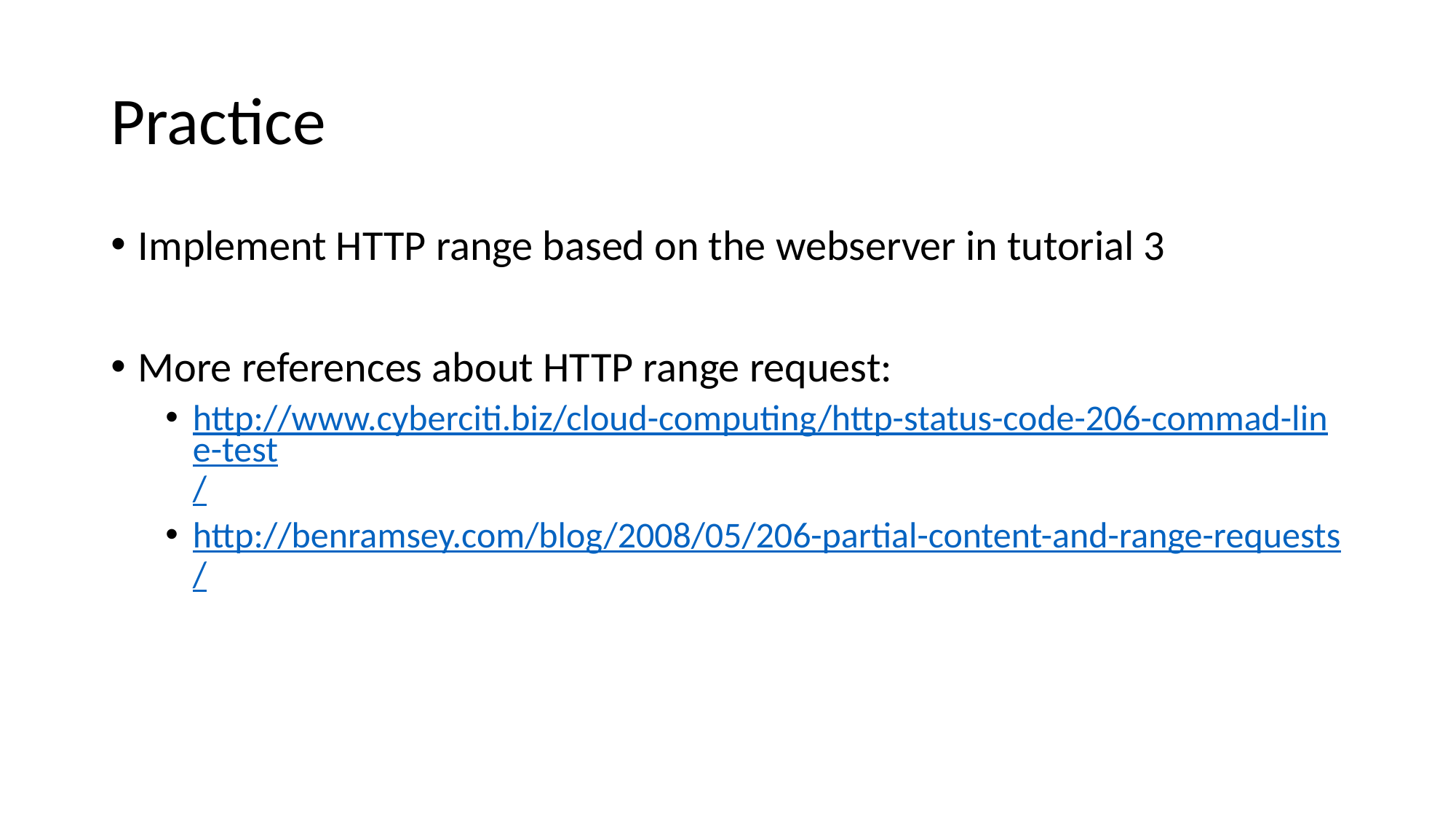

# Practice
Implement HTTP range based on the webserver in tutorial 3

More references about HTTP range request:
http://www.cyberciti.biz/cloud-computing/http-status-code-206-commad-line-test/
http://benramsey.com/blog/2008/05/206-partial-content-and-range-requests/